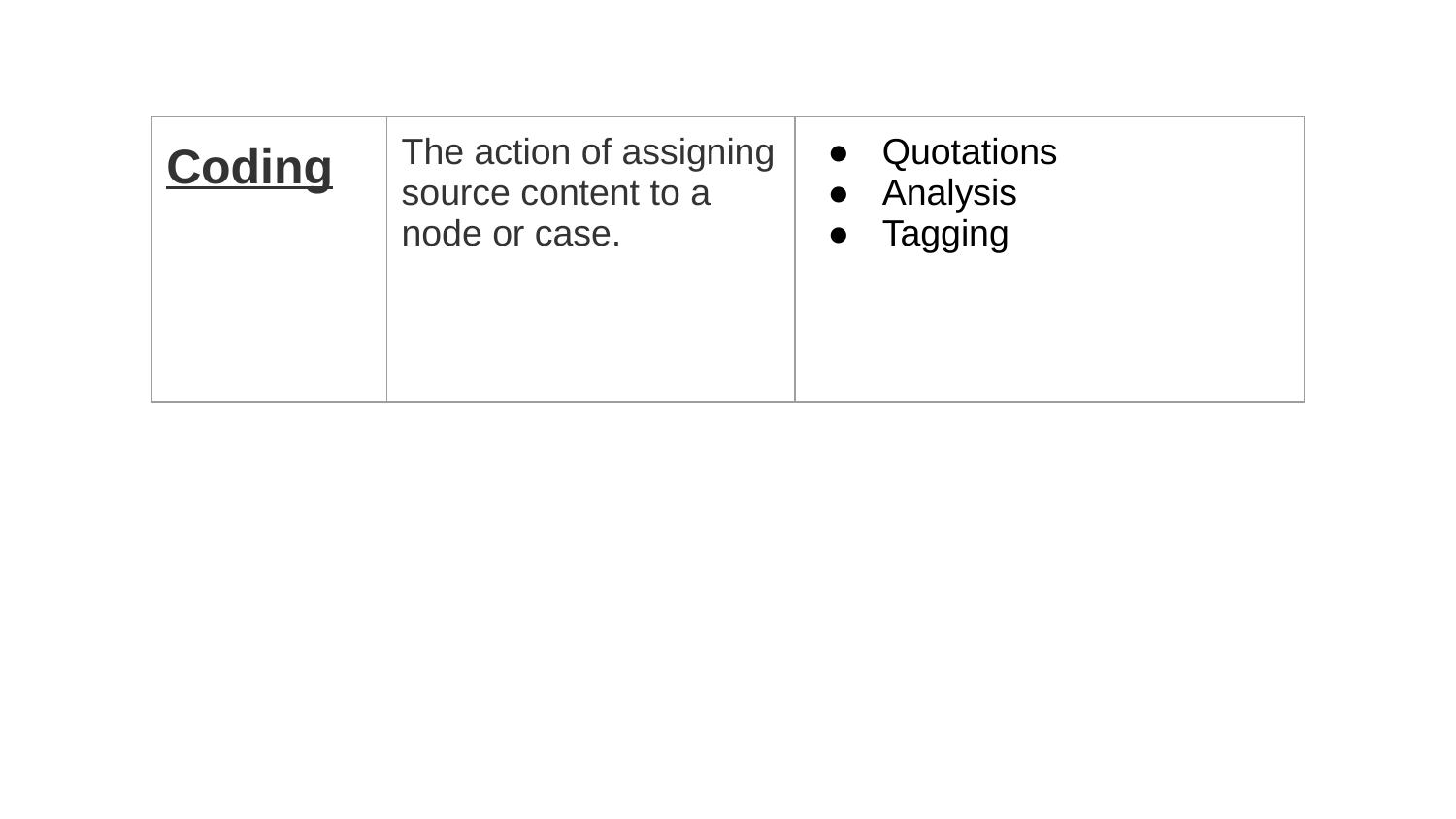

| Coding | The action of assigning source content to a node or case. | Quotations Analysis Tagging |
| --- | --- | --- |